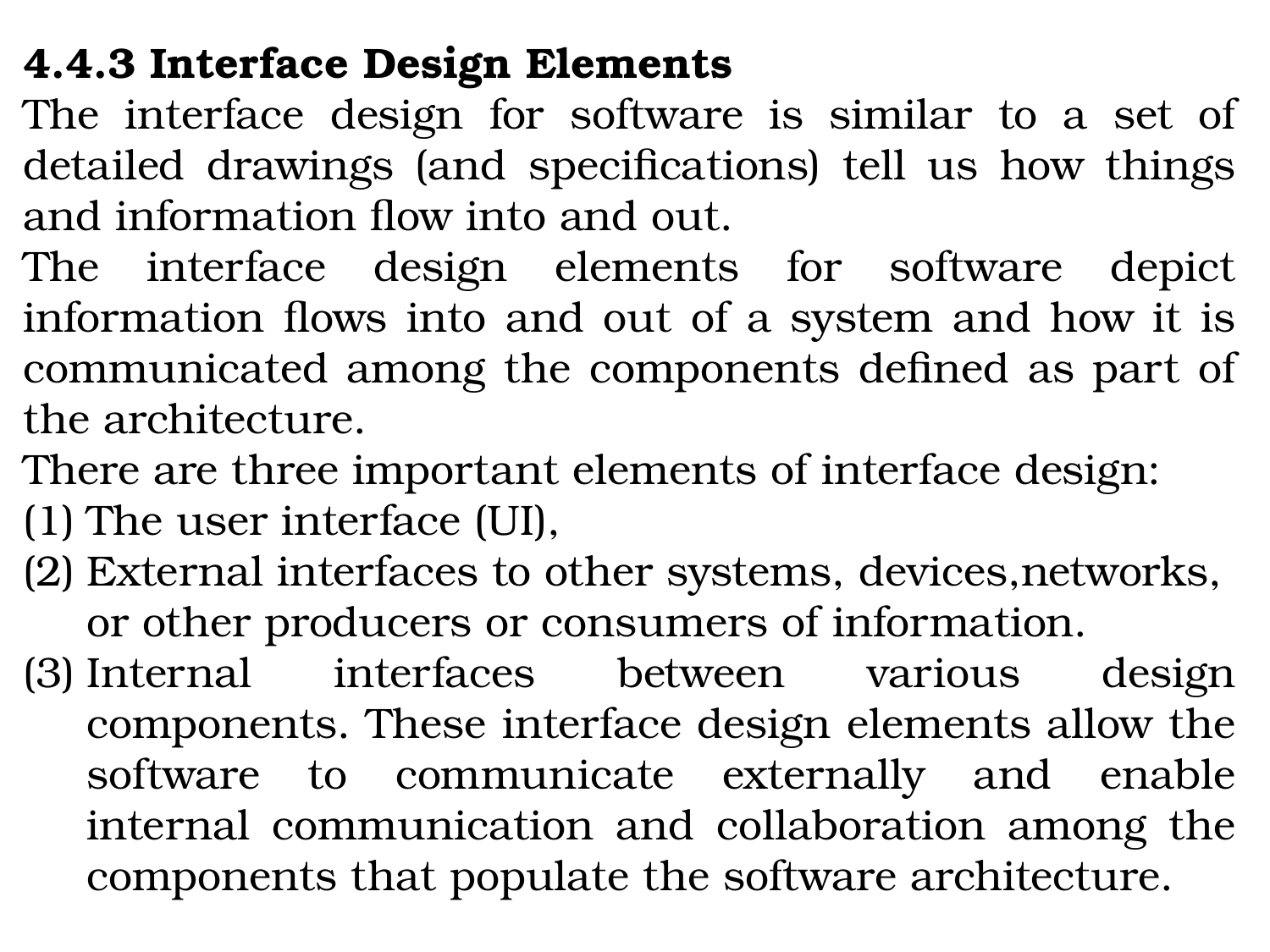

4.4.3 Interface Design Elements
The interface design for software is similar to a set of detailed drawings (and specifications) tell us how things and information flow into and out.
The interface design elements for software depict information flows into and out of a system and how it is communicated among the components defined as part of the architecture.
There are three important elements of interface design:
The user interface (UI),
External interfaces to other systems, devices,networks, or other producers or consumers of information.
Internal interfaces between various design components. These interface design elements allow the software to communicate externally and enable internal communication and collaboration among the components that populate the software architecture.